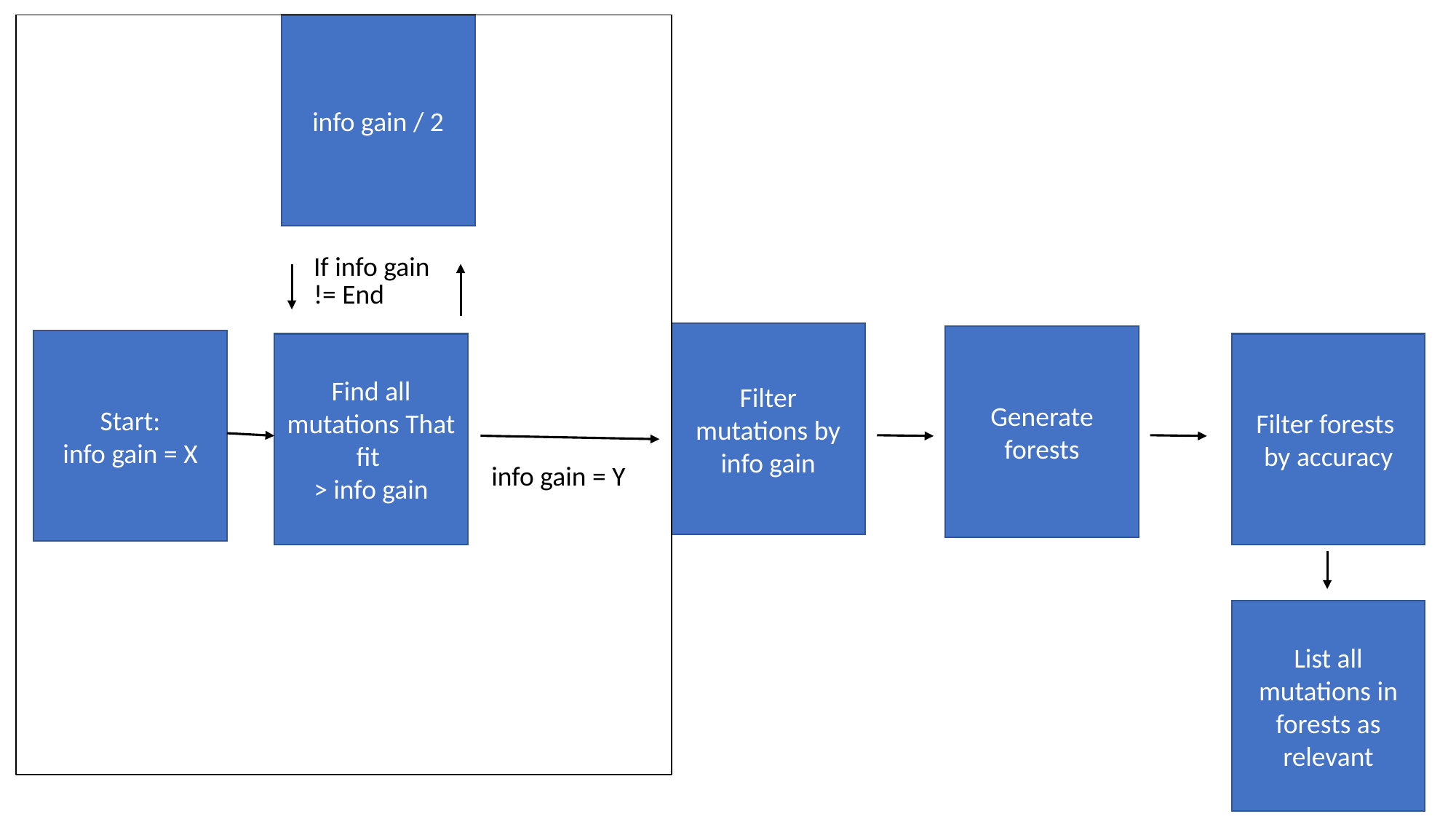

info gain / 2
| If info gain != End |
| --- |
Filter mutations by info gain
Generate forests
Start:
info gain = X
Find all mutations That fit
> info gain
Filter forests
by accuracy
| info gain = Y |
| --- |
List all mutations in forests as relevant